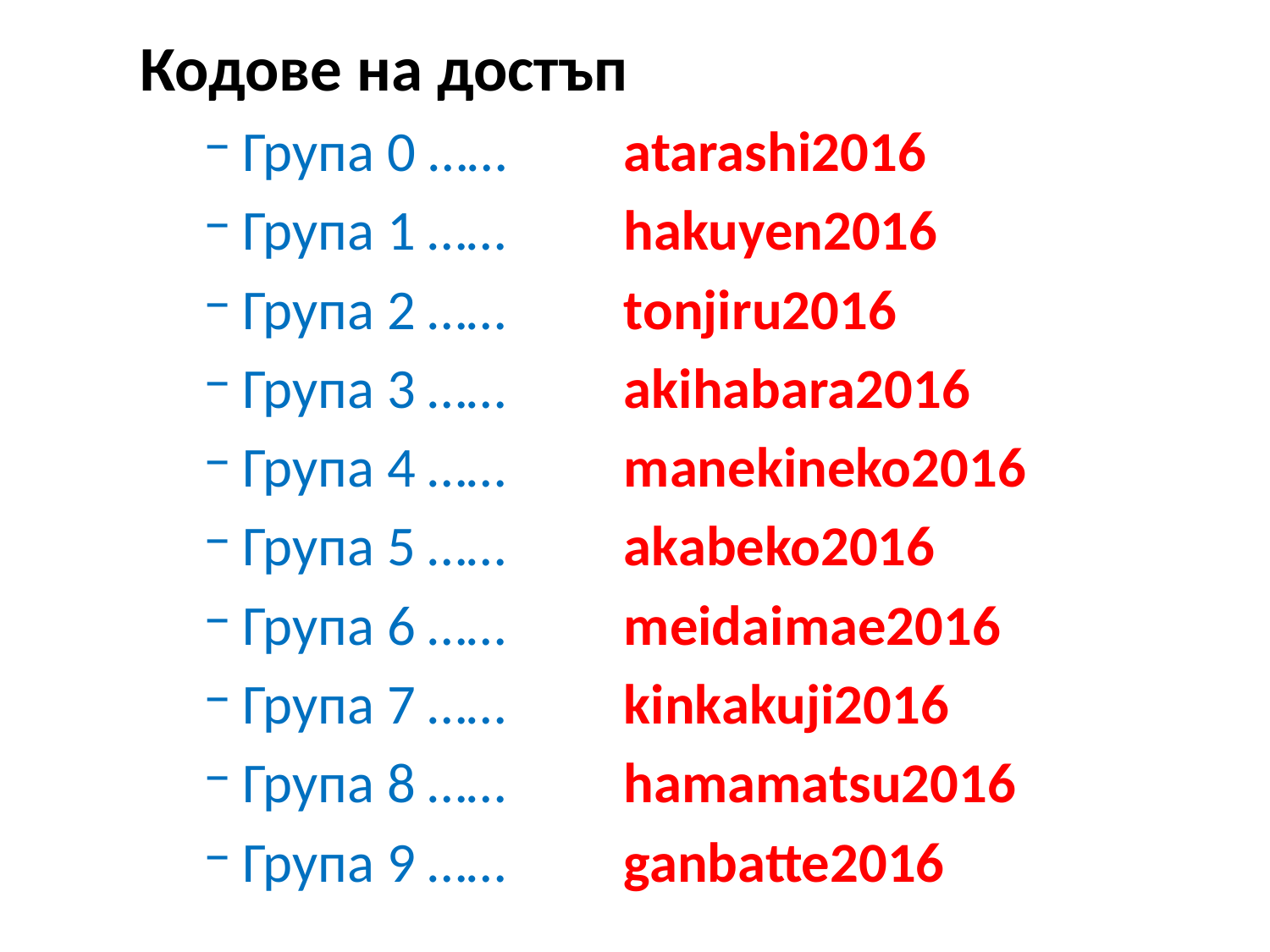

Кодове на достъп
Група 0 ……	atarashi2016
Група 1 …… 	hakuyen2016
Група 2 …… 	tonjiru2016
Група 3 …… 	akihabara2016
Група 4 …… 	manekineko2016
Група 5 …… 	akabeko2016
Група 6 …… 	meidaimae2016
Група 7 …… 	kinkakuji2016
Група 8 …… 	hamamatsu2016
Група 9 …… 	ganbatte2016